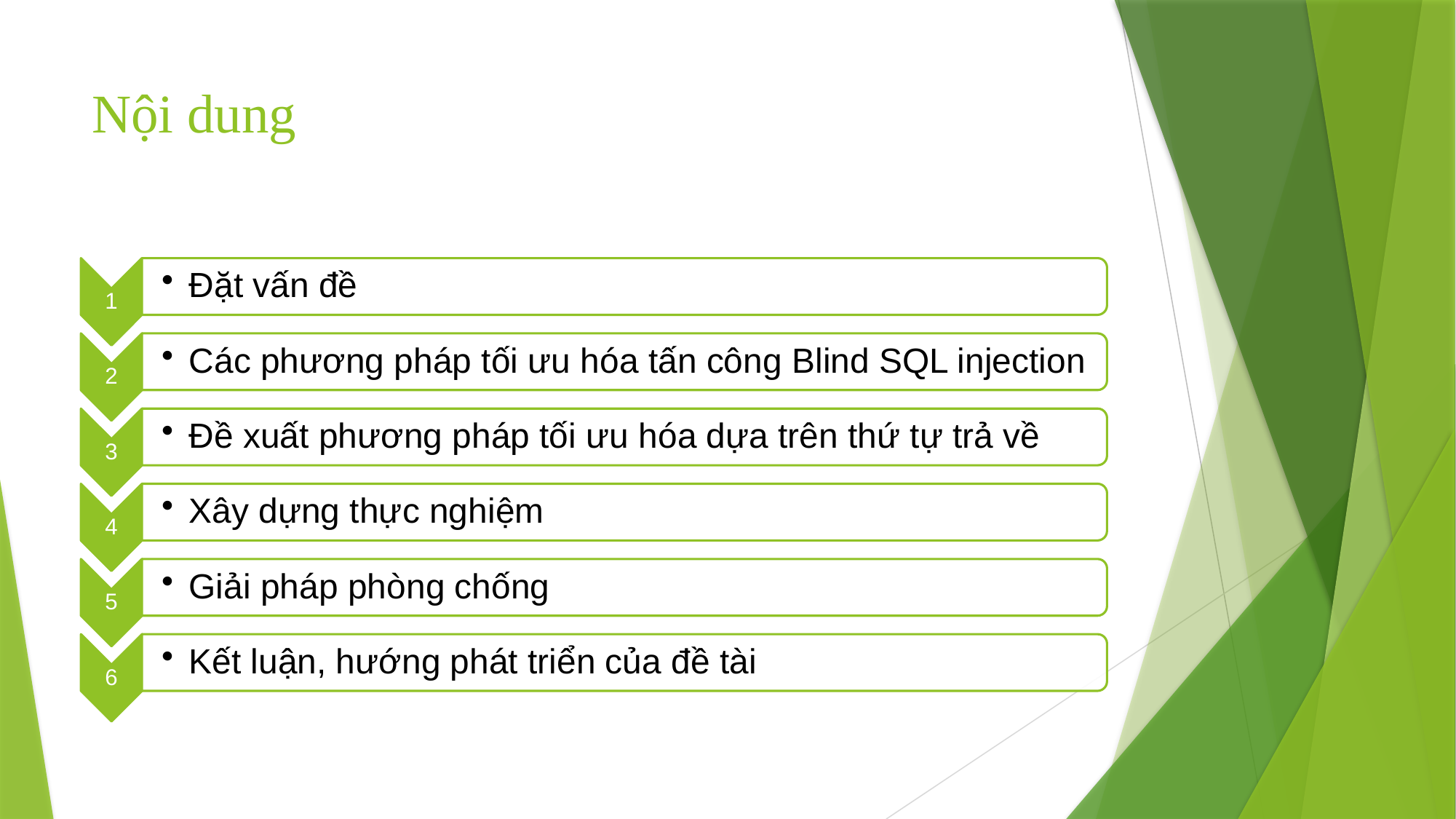

# Nội dung
1
Đặt vấn đề
2
Các phương pháp tối ưu hóa tấn công Blind SQL injection
3
Đề xuất phương pháp tối ưu hóa dựa trên thứ tự trả về
4
Xây dựng thực nghiệm
5
Giải pháp phòng chống
6
Kết luận, hướng phát triển của đề tài